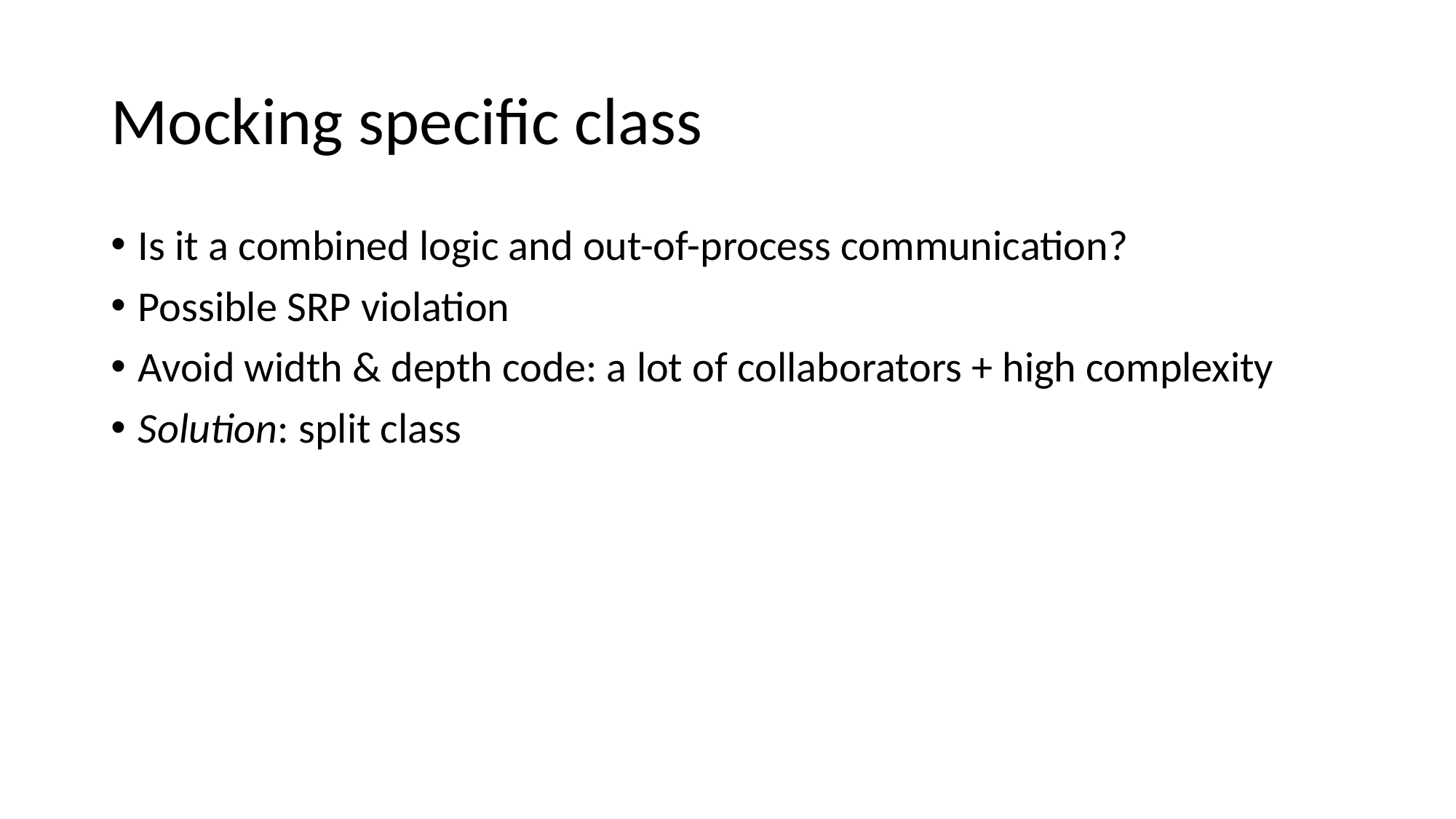

# Mocking specific class
Is it a combined logic and out-of-process communication?
Possible SRP violation
Avoid width & depth code: a lot of collaborators + high complexity
Solution: split class